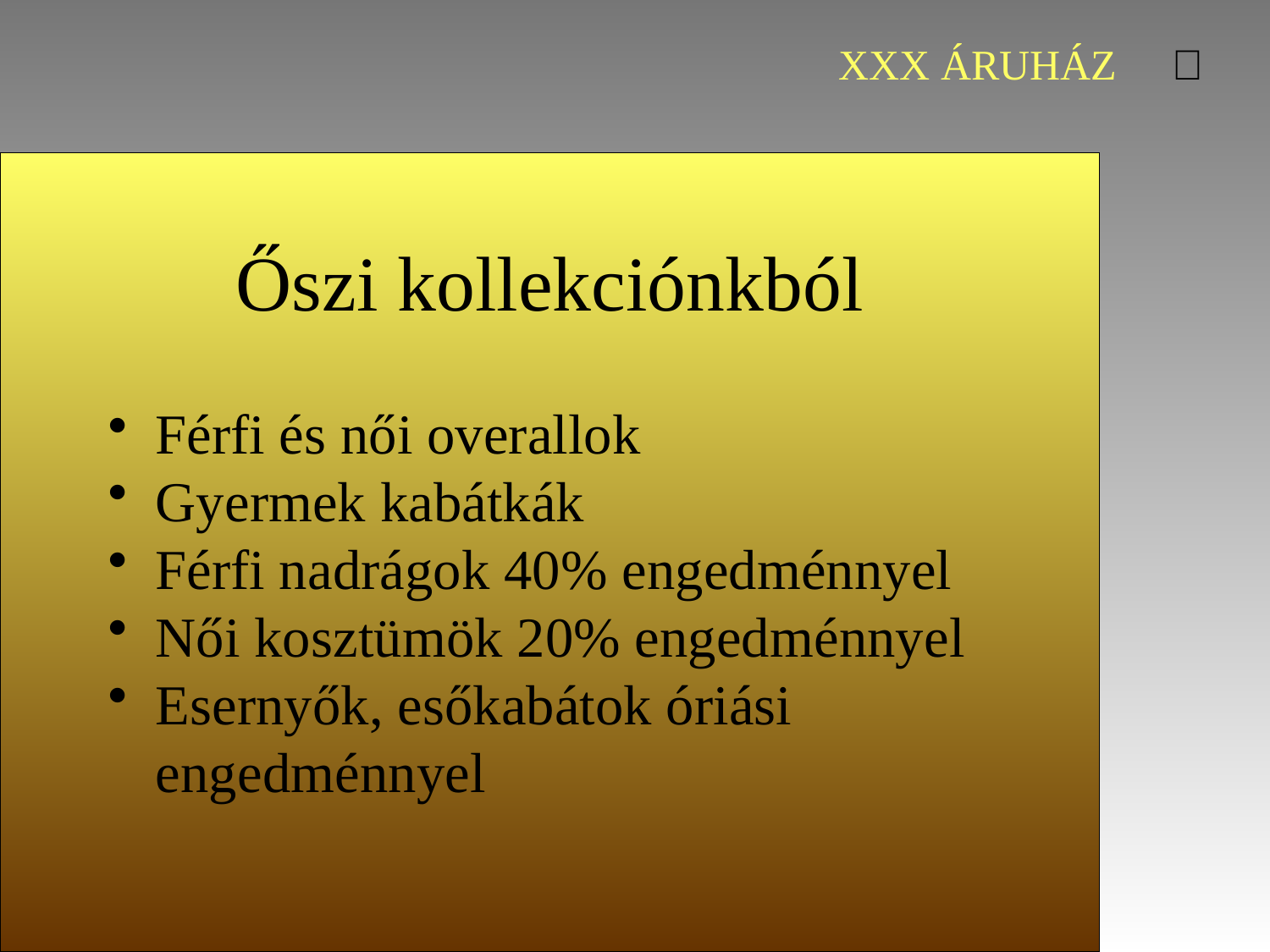

# Őszi kollekciónkból
Férfi és női overallok
Gyermek kabátkák
Férfi nadrágok 40% engedménnyel
Női kosztümök 20% engedménnyel
Esernyők, esőkabátok óriási engedménnyel